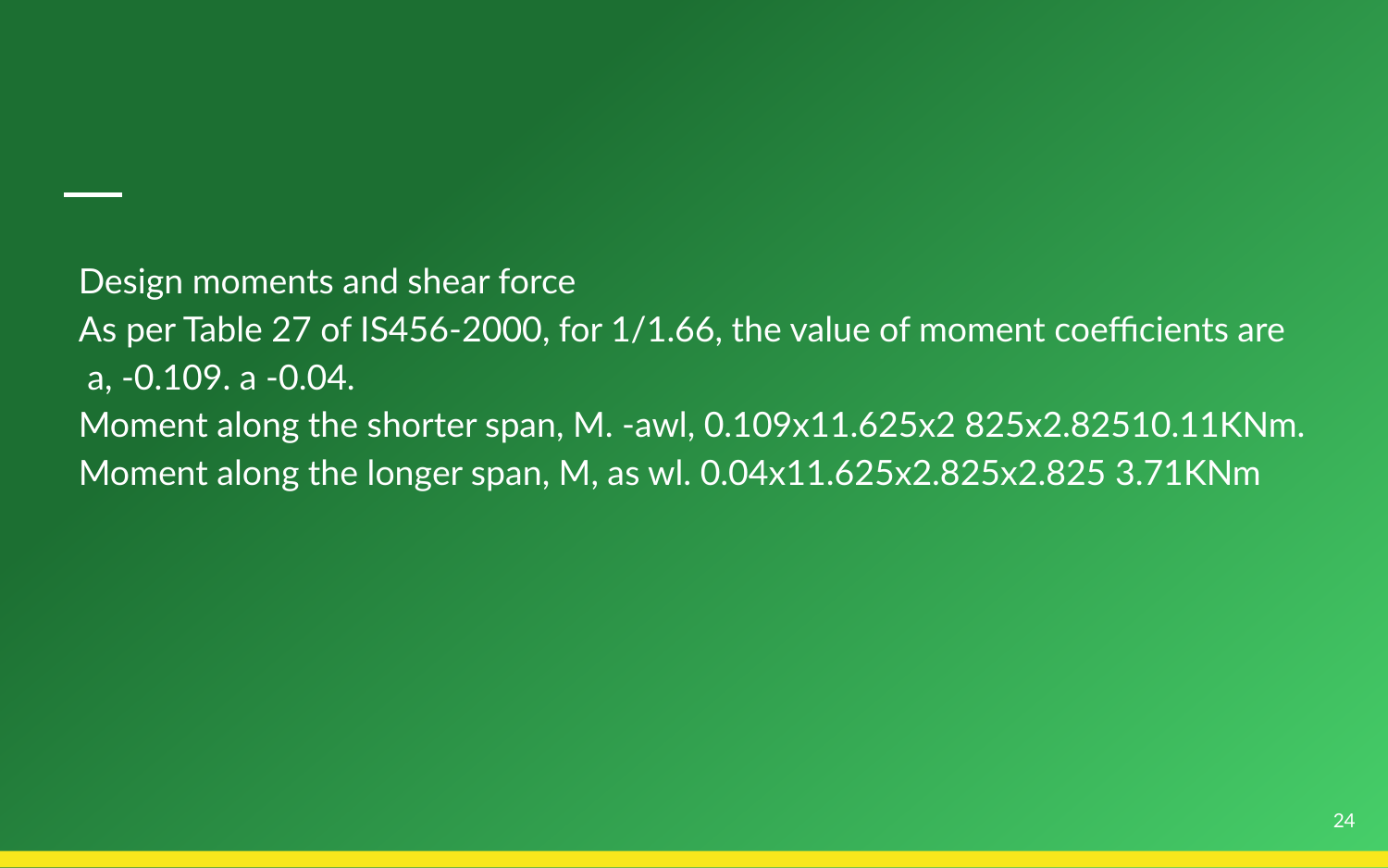

#
Design moments and shear force
As per Table 27 of IS456-2000, for 1/1.66, the value of moment coefficients are
 a, -0.109. a -0.04.
Moment along the shorter span, M. -awl, 0.109x11.625x2 825x2.82510.11KNm.
Moment along the longer span, M, as wl. 0.04x11.625x2.825x2.825 3.71KNm
24